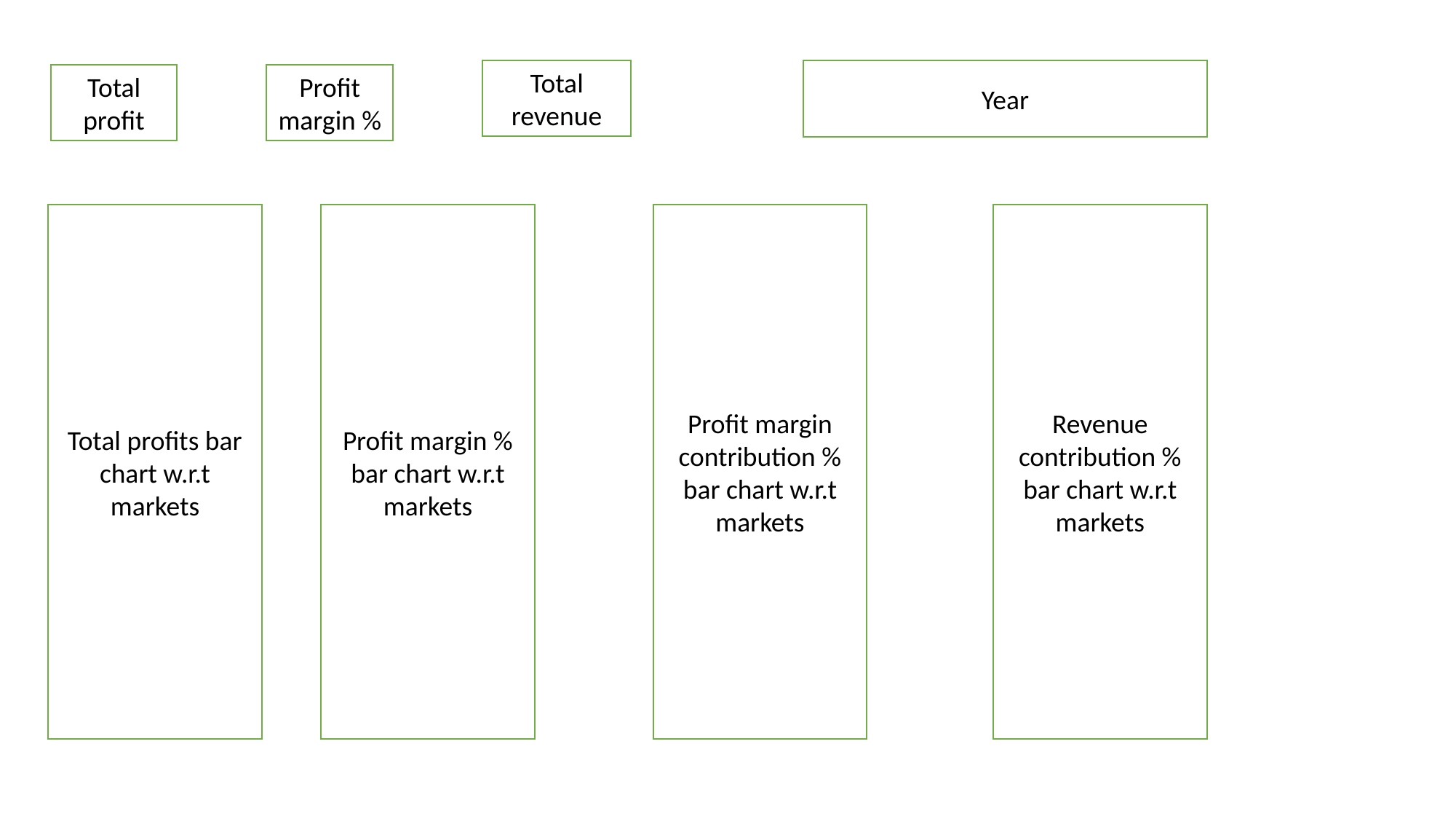

Total revenue
Year
Total profit
Profit margin %
Total profits bar chart w.r.t markets
Profit margin % bar chart w.r.t markets
Profit margin contribution % bar chart w.r.t markets
Revenue contribution % bar chart w.r.t markets